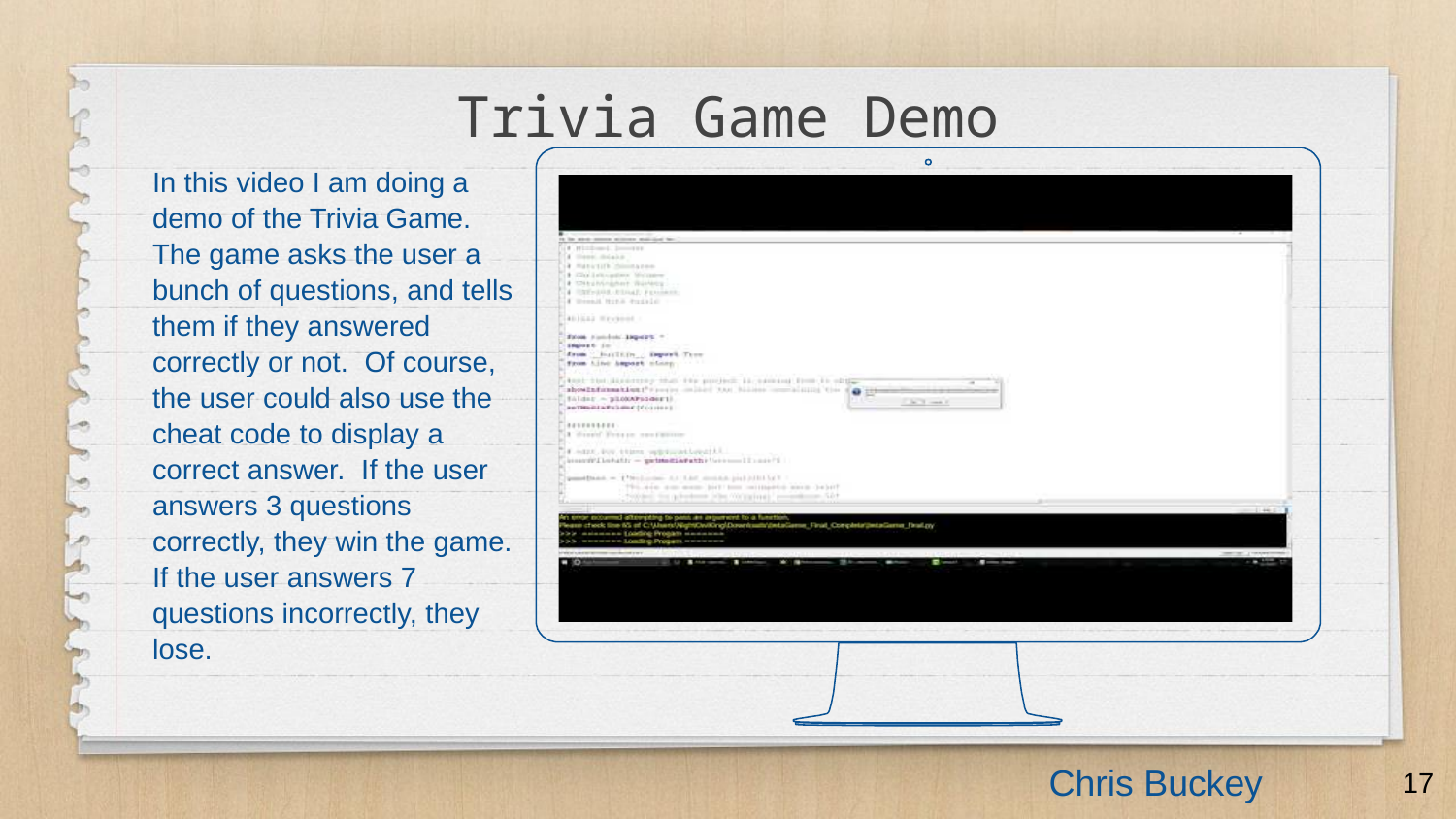

Trivia Game Demo
In this video I am doing a demo of the Trivia Game.  The game asks the user a bunch of questions, and tells them if they answered correctly or not.  Of course, the user could also use the cheat code to display a correct answer.  If the user answers 3 questions correctly, they win the game.  If the user answers 7 questions incorrectly, they lose.

Place your screenshot here

17
Chris Buckey